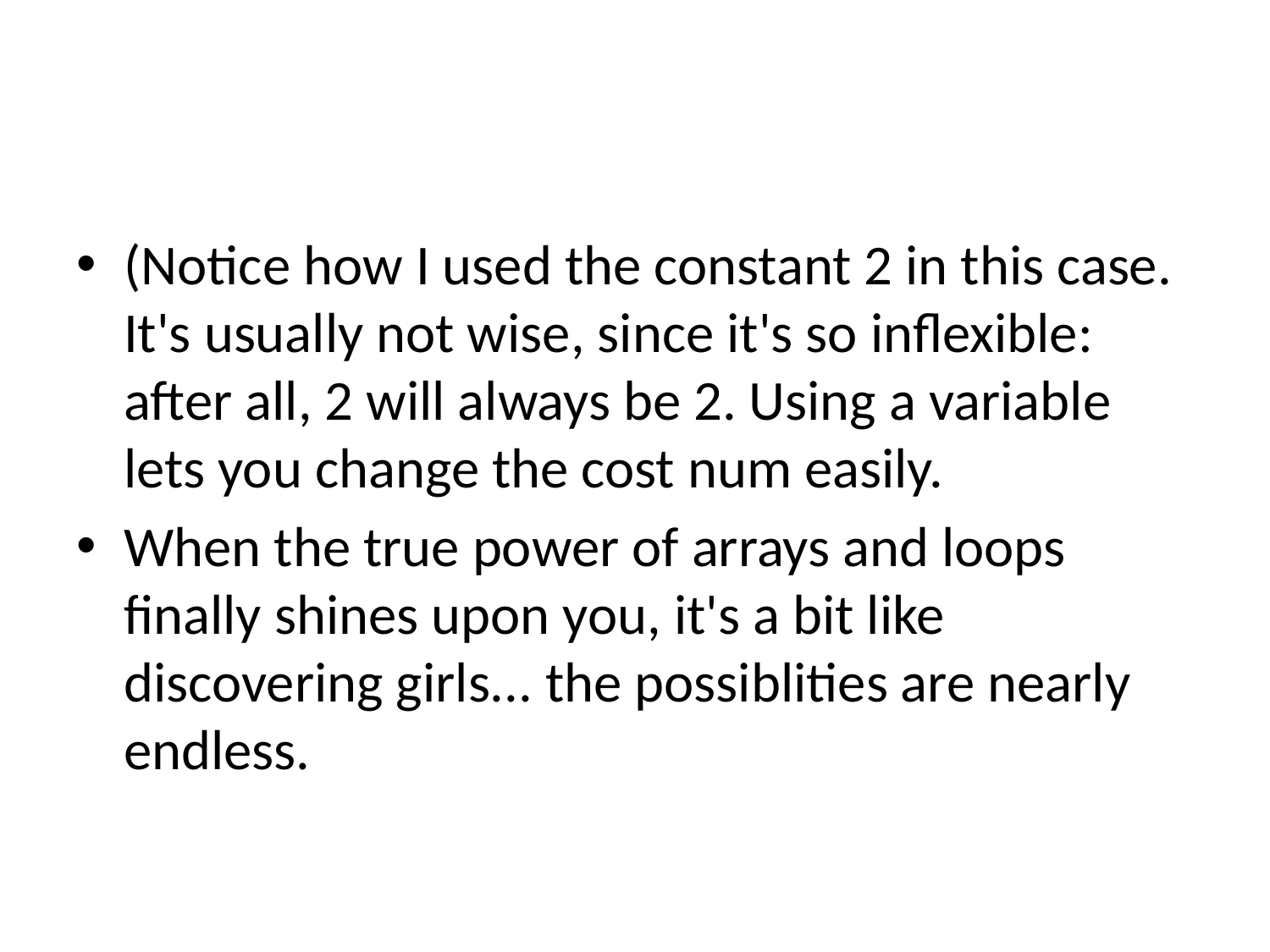

#
(Notice how I used the constant 2 in this case. It's usually not wise, since it's so inflexible: after all, 2 will always be 2. Using a variable lets you change the cost num easily.
When the true power of arrays and loops finally shines upon you, it's a bit like discovering girls... the possiblities are nearly endless.